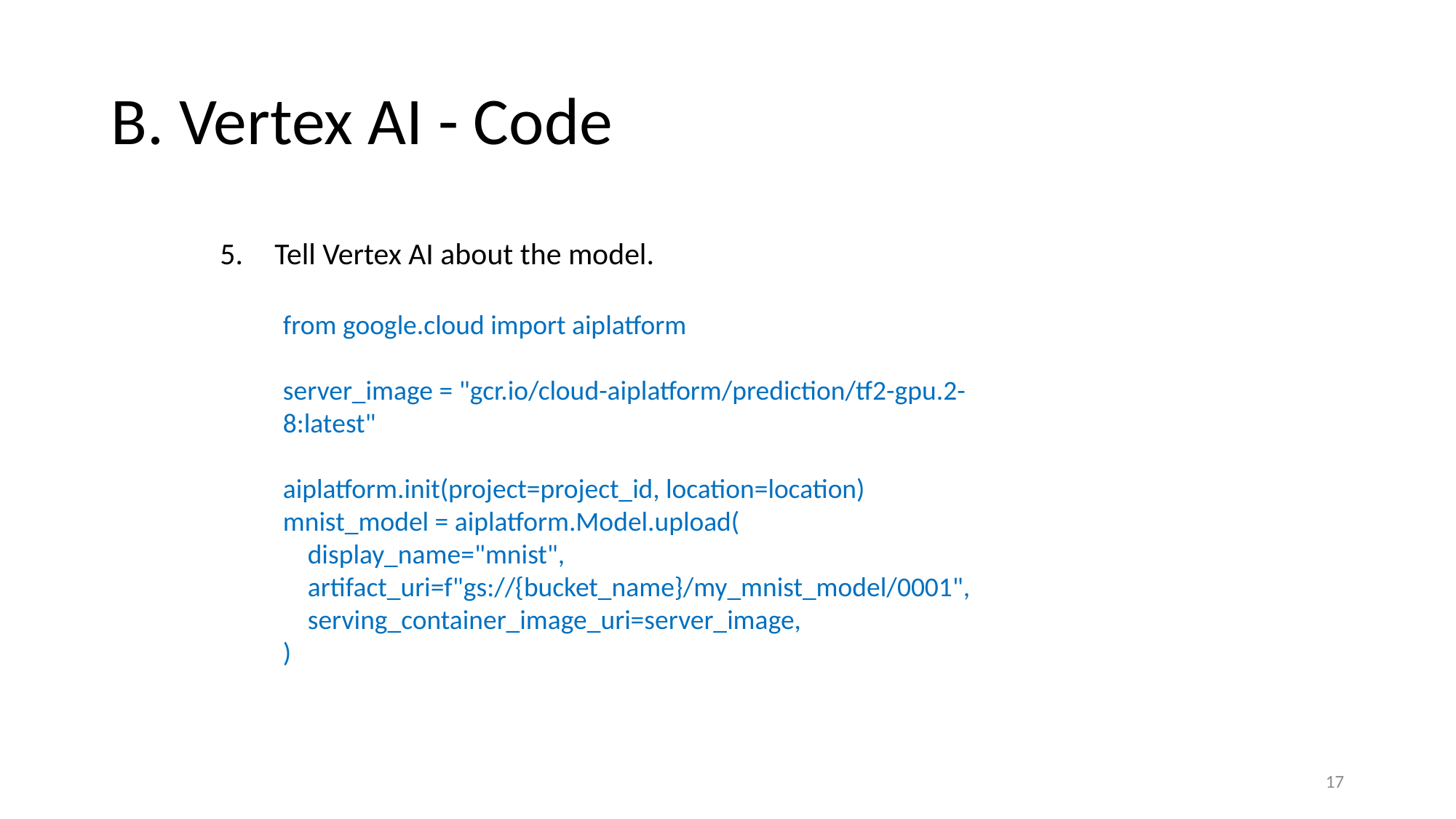

# B. Vertex AI - Code

Tell Vertex AI about the model.

from google.cloud import aiplatform

server_image = "gcr.io/cloud-aiplatform/prediction/tf2-gpu.2-8:latest"

aiplatform.init(project=project_id, location=location)
mnist_model = aiplatform.Model.upload(
    display_name="mnist",
    artifact_uri=f"gs://{bucket_name}/my_mnist_model/0001",
    serving_container_image_uri=server_image,
)
17